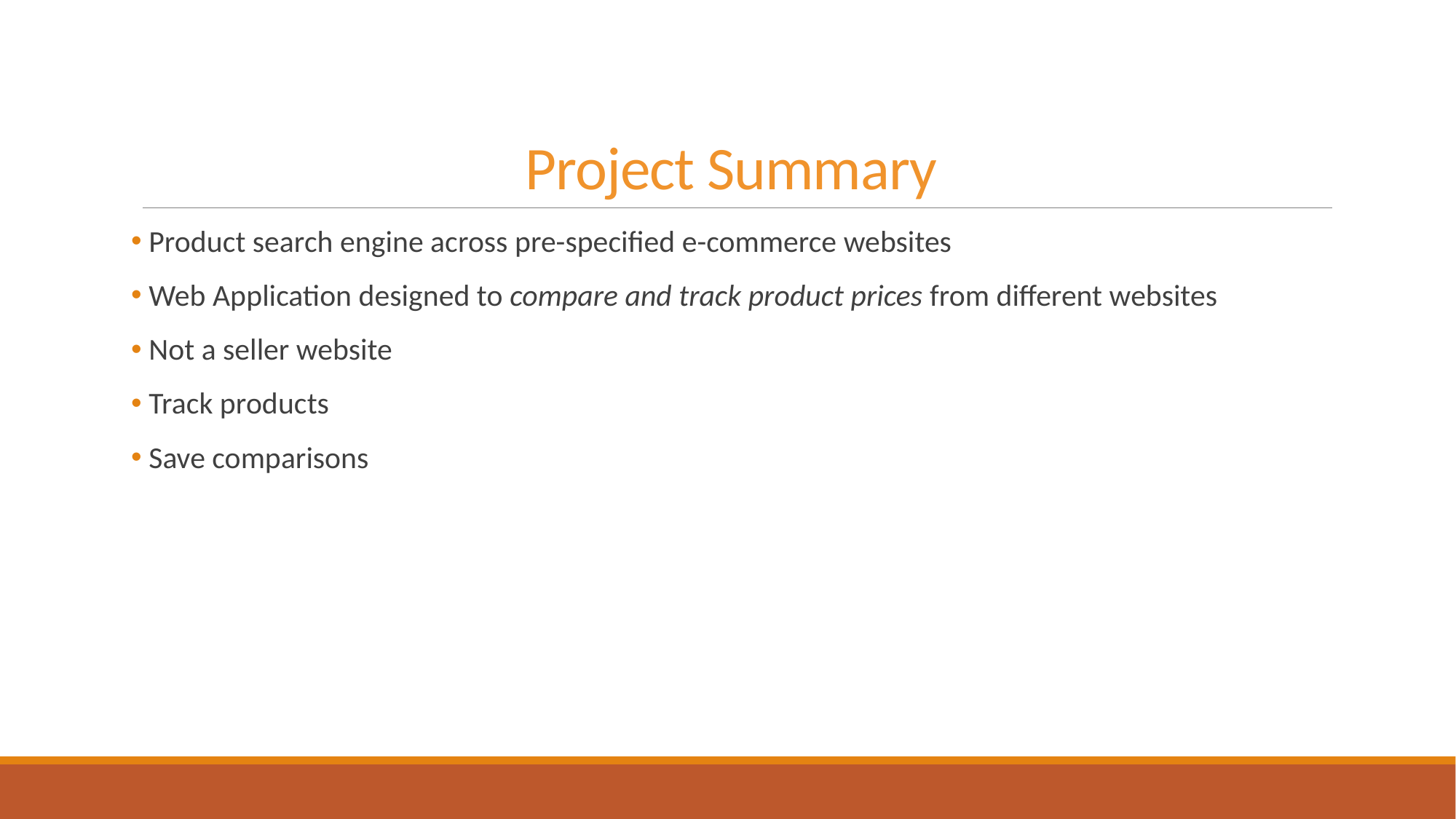

# Project Summary
 Product search engine across pre-specified e-commerce websites
 Web Application designed to compare and track product prices from different websites
 Not a seller website
 Track products
 Save comparisons